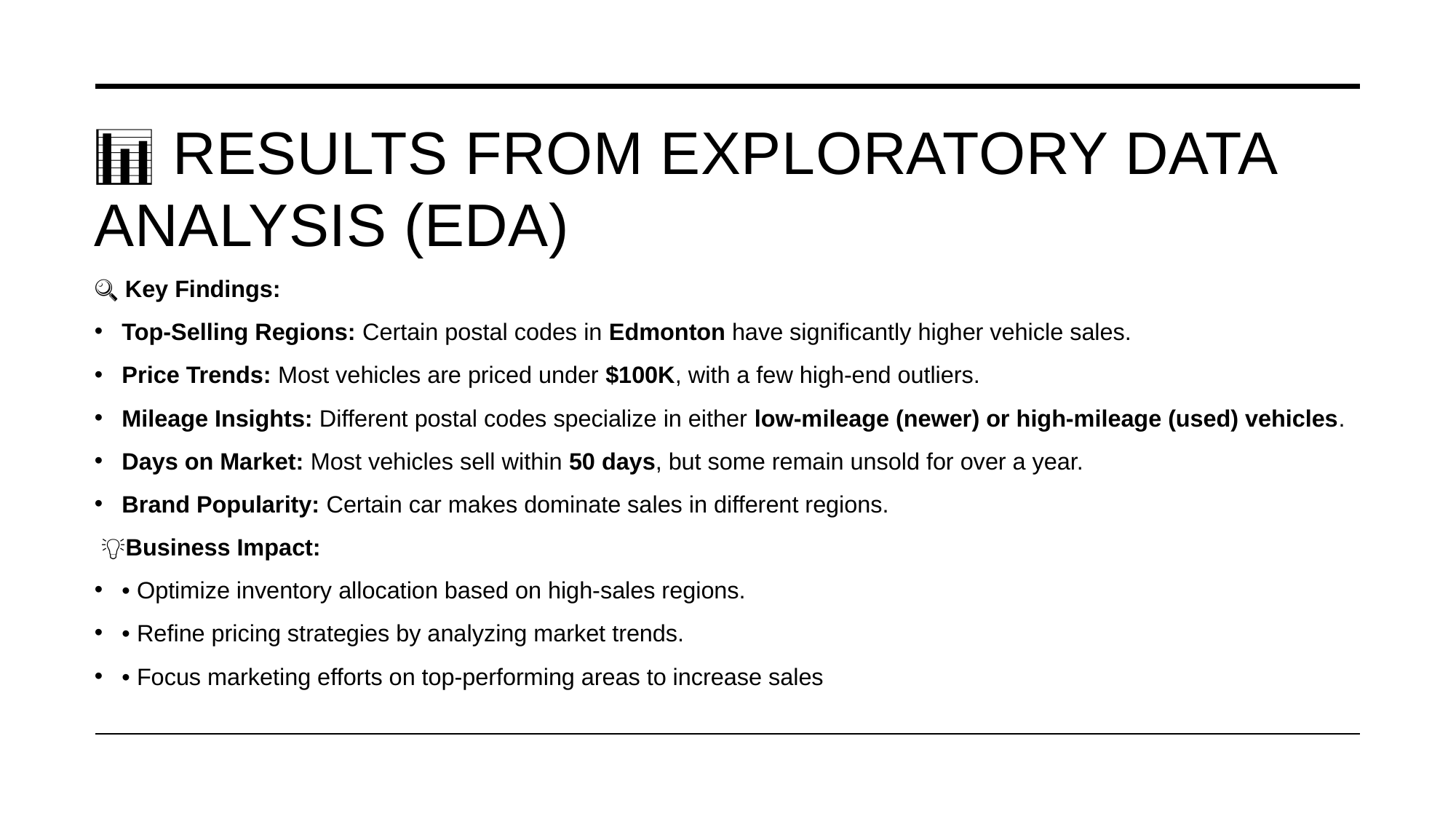

# 📊 Results from Exploratory Data Analysis (EDA)
🔍 Key Findings:
Top-Selling Regions: Certain postal codes in Edmonton have significantly higher vehicle sales.
Price Trends: Most vehicles are priced under $100K, with a few high-end outliers.
Mileage Insights: Different postal codes specialize in either low-mileage (newer) or high-mileage (used) vehicles.
Days on Market: Most vehicles sell within 50 days, but some remain unsold for over a year.
Brand Popularity: Certain car makes dominate sales in different regions.
 💡Business Impact:
• Optimize inventory allocation based on high-sales regions.
• Refine pricing strategies by analyzing market trends.
• Focus marketing efforts on top-performing areas to increase sales